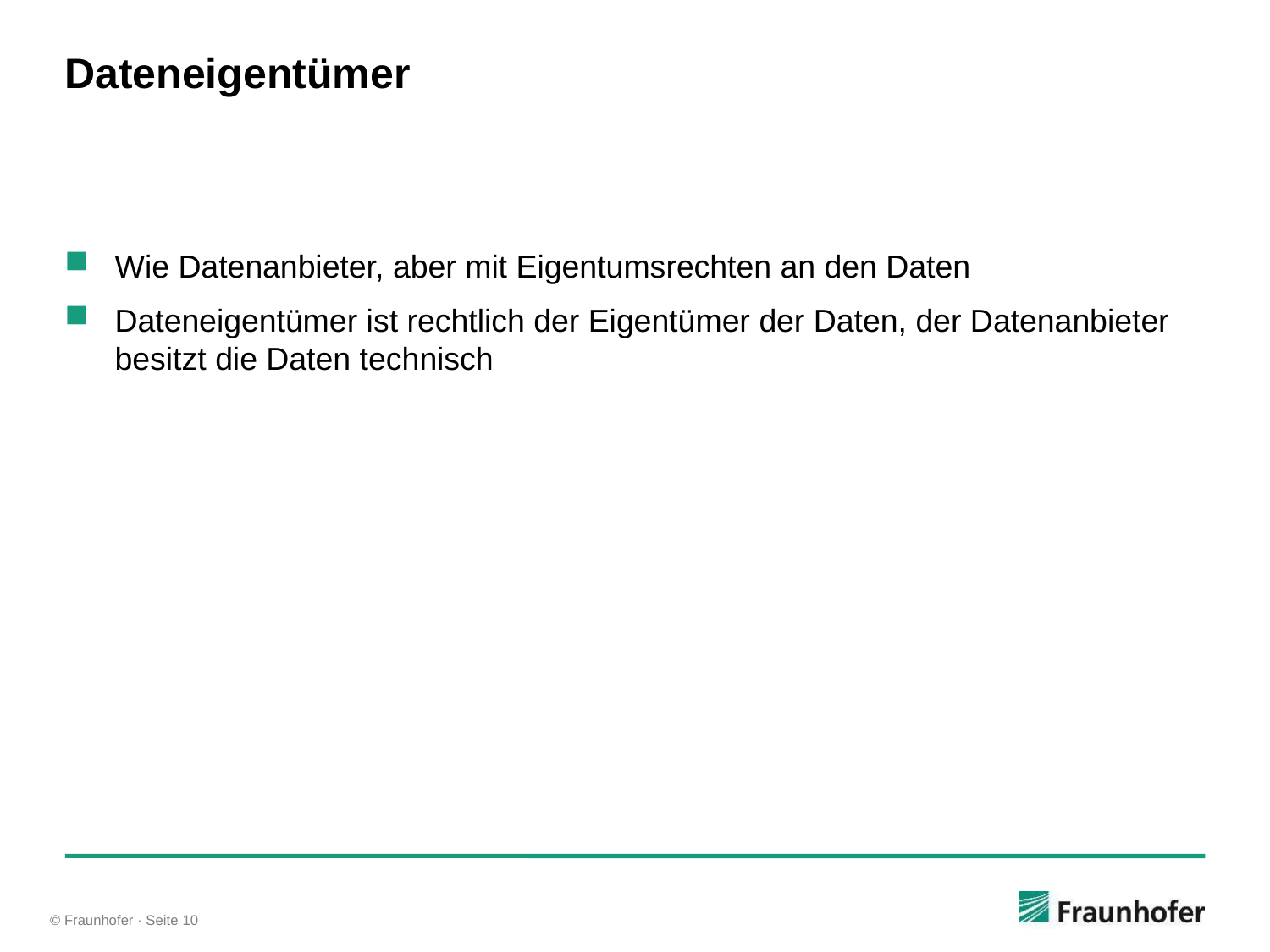

# Dateneigentümer
Wie Datenanbieter, aber mit Eigentumsrechten an den Daten
Dateneigentümer ist rechtlich der Eigentümer der Daten, der Datenanbieter besitzt die Daten technisch